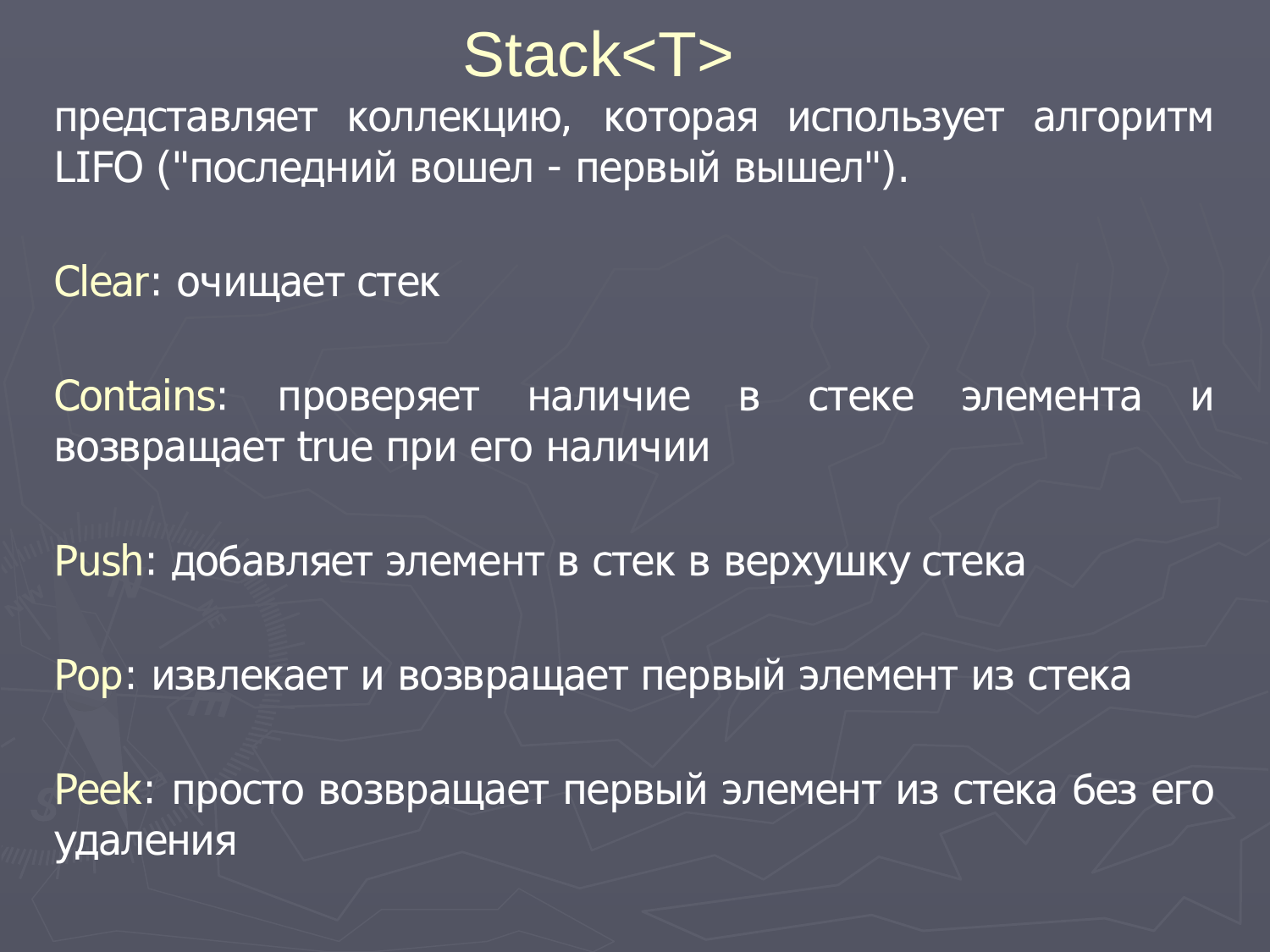

Stack<T>
представляет коллекцию, которая использует алгоритм LIFO ("последний вошел - первый вышел").

Clear: очищает стек

Contains: проверяет наличие в стеке элемента и возвращает true при его наличии

Push: добавляет элемент в стек в верхушку стека

Pop: извлекает и возвращает первый элемент из стека

Peek: просто возвращает первый элемент из стека без его удаления